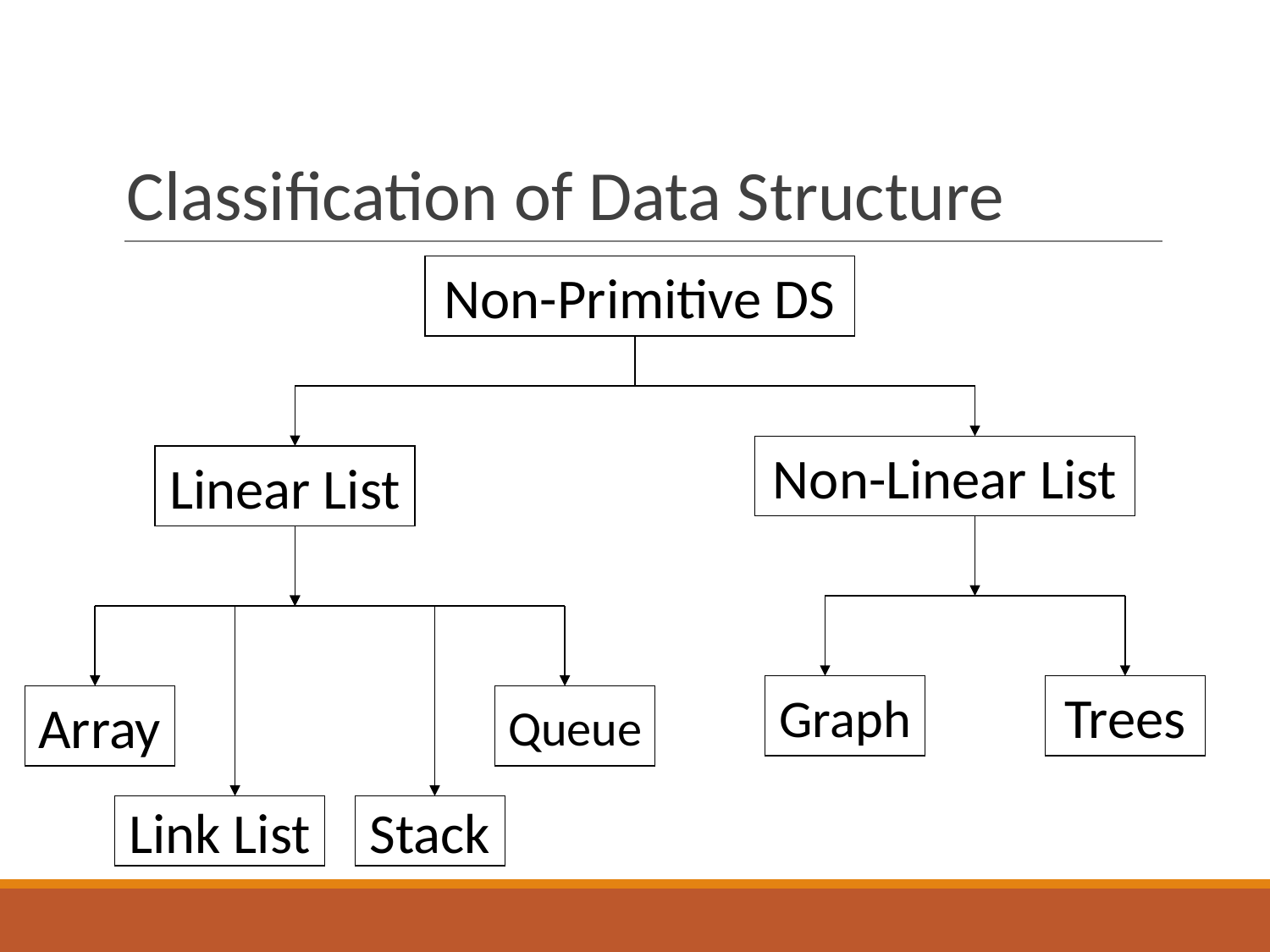

# Classification of Data Structure
Non-Primitive DS
Non-Linear List
Linear List
Graph
Trees
Array
Queue
Link List
Stack